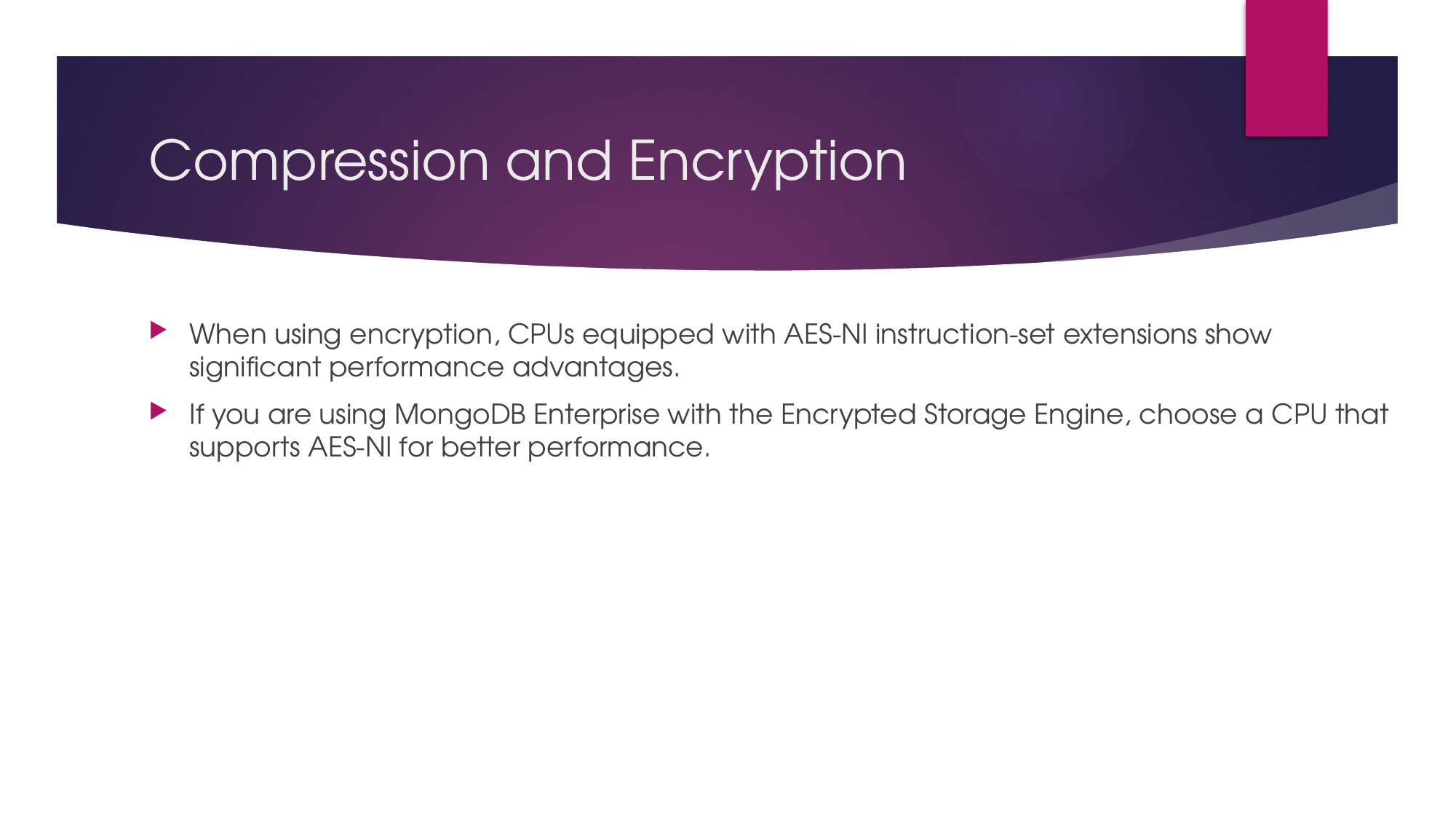

# Compression and Encryption
When using encryption, CPUs equipped with AES-NI instruction-set extensions show significant performance advantages.
If you are using MongoDB Enterprise with the Encrypted Storage Engine, choose a CPU that supports AES-NI for better performance.